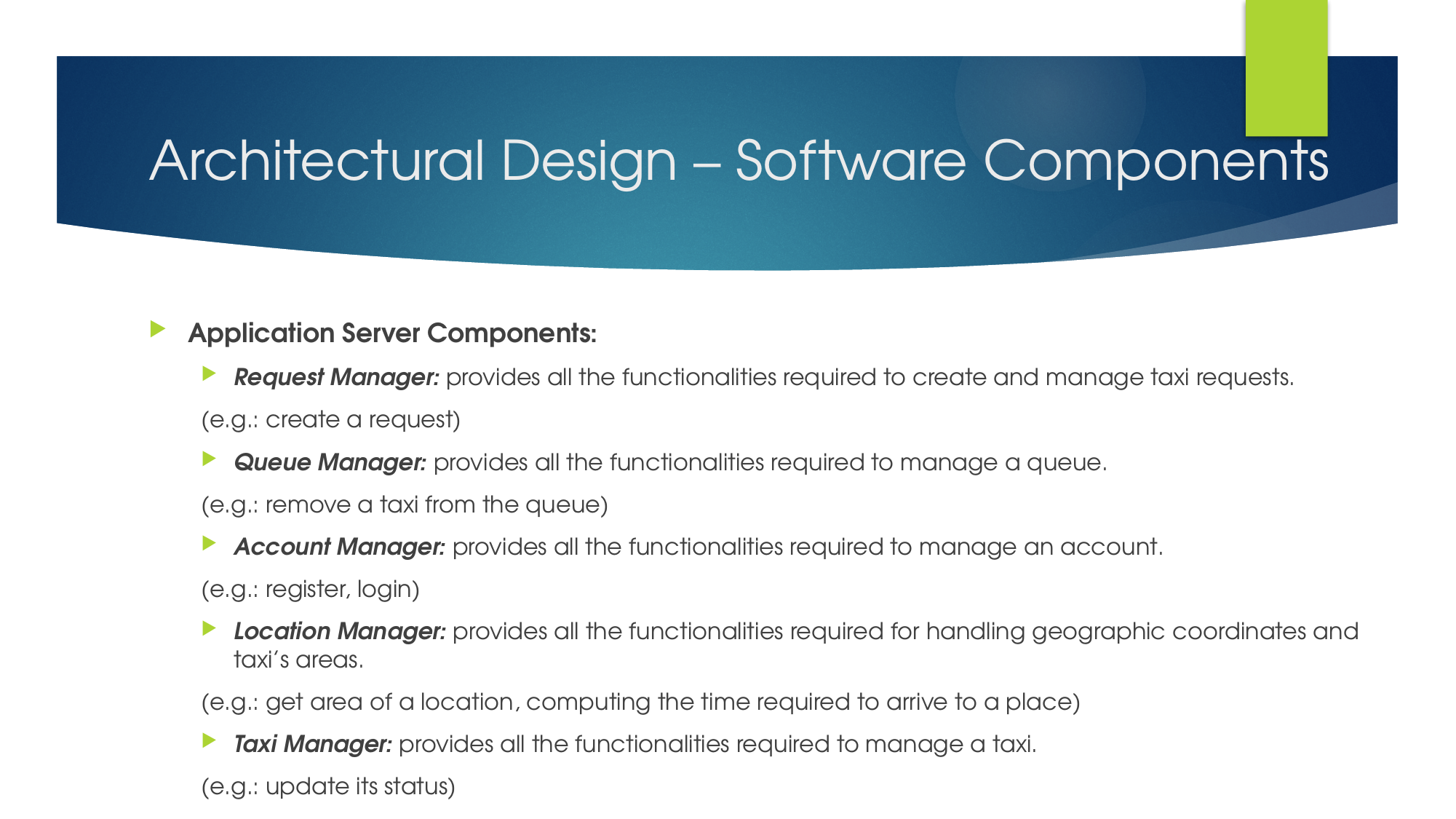

# Architectural Design – Software Components
Application Server Components:
Request Manager: provides all the functionalities required to create and manage taxi requests.
	(e.g.: create a request)
Queue Manager: provides all the functionalities required to manage a queue.
	(e.g.: remove a taxi from the queue)
Account Manager: provides all the functionalities required to manage an account.
	(e.g.: register, login)
Location Manager: provides all the functionalities required for handling geographic coordinates and taxi’s areas.
	(e.g.: get area of a location, computing the time required to arrive to a place)
Taxi Manager: provides all the functionalities required to manage a taxi.
	(e.g.: update its status)